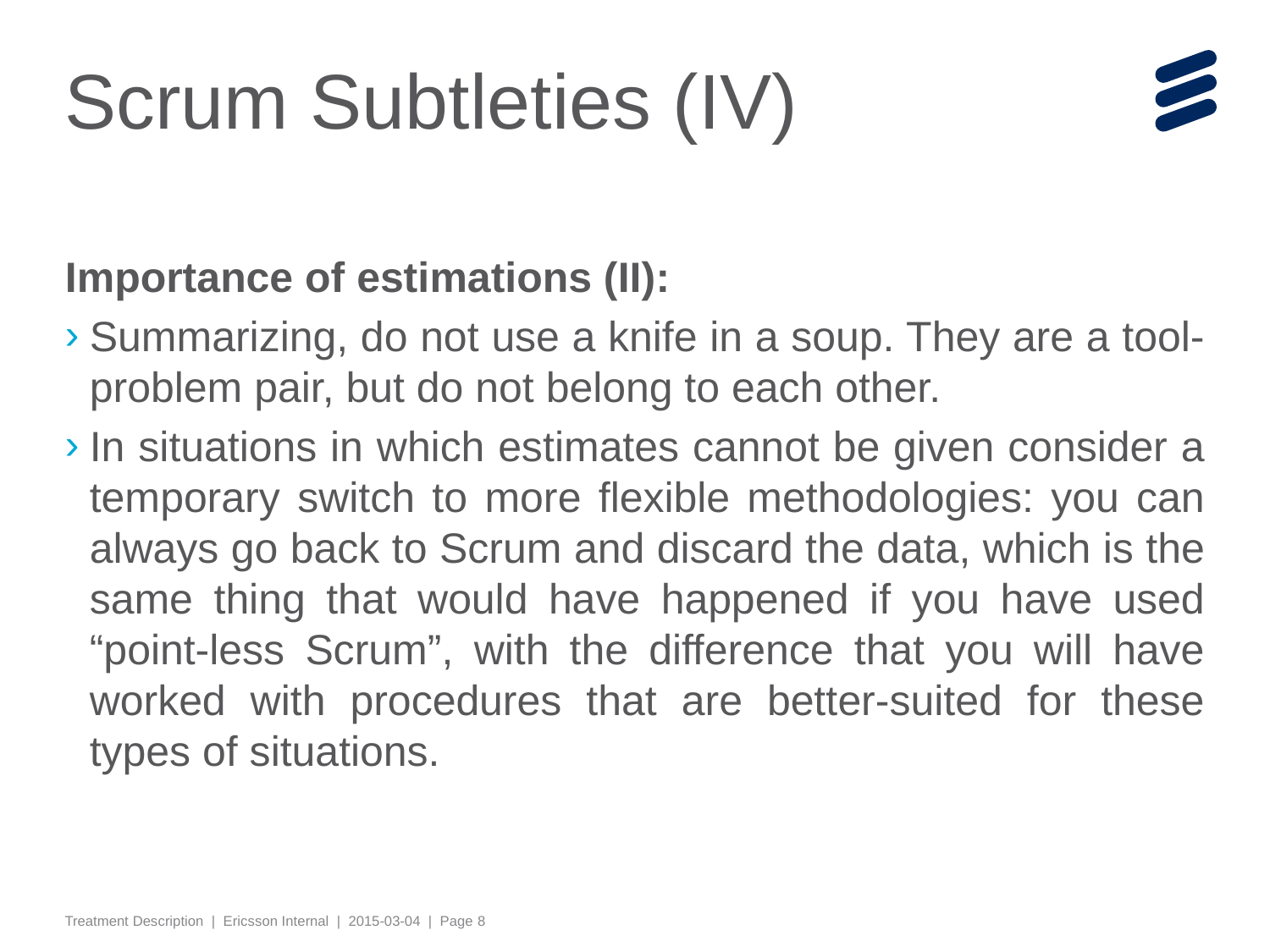

# Scrum Subtleties (IV)
Importance of estimations (II):
Summarizing, do not use a knife in a soup. They are a tool-problem pair, but do not belong to each other.
In situations in which estimates cannot be given consider a temporary switch to more flexible methodologies: you can always go back to Scrum and discard the data, which is the same thing that would have happened if you have used “point-less Scrum”, with the difference that you will have worked with procedures that are better-suited for these types of situations.